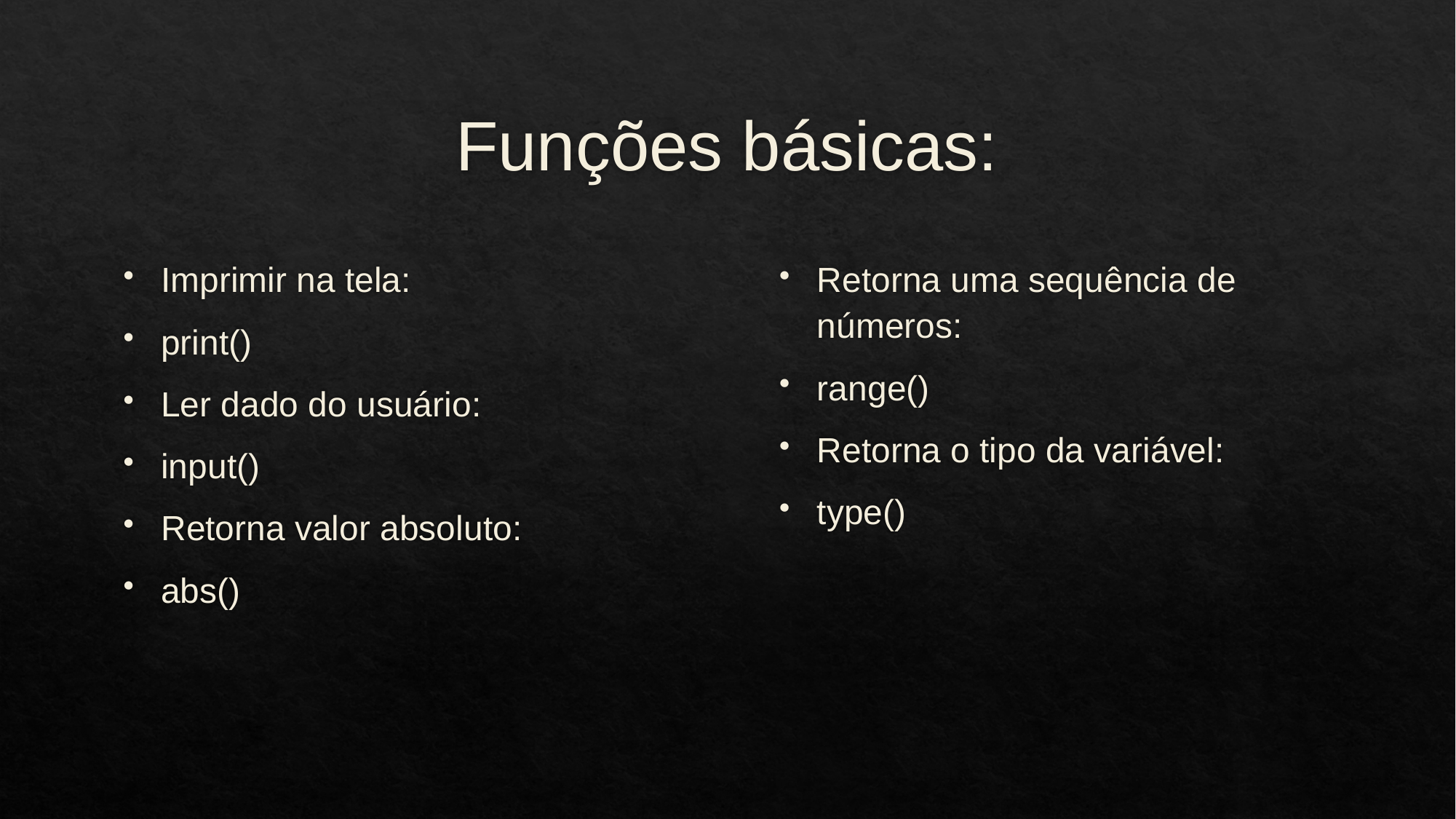

# Funções básicas:
Imprimir na tela:
print()
Ler dado do usuário:
input()
Retorna valor absoluto:
abs()
Retorna uma sequência de números:
range()
Retorna o tipo da variável:
type()